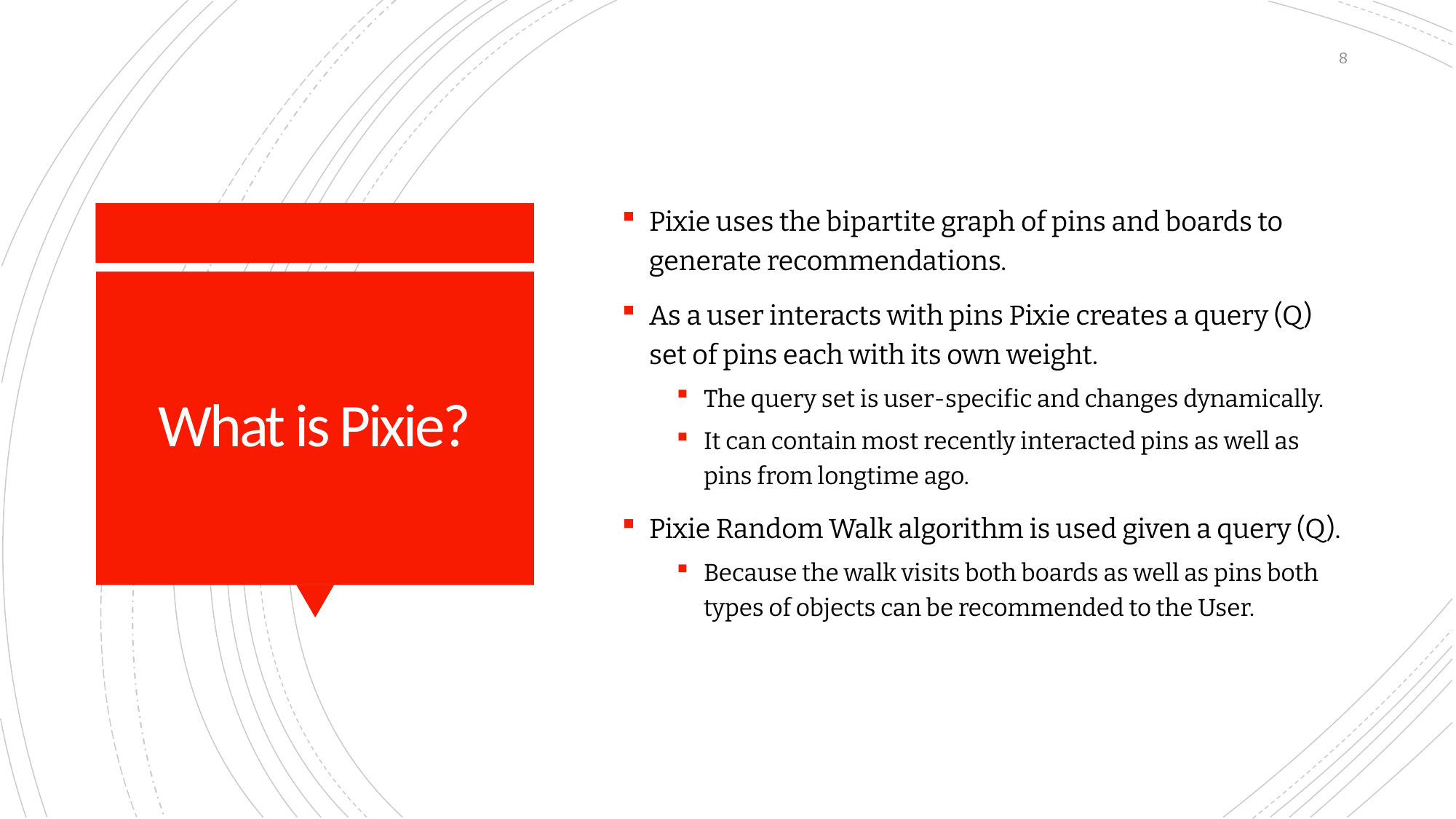

8
Pixie uses the bipartite graph of pins and boards to generate recommendations.
As a user interacts with pins Pixie creates a query (Q) set of pins each with its own weight.
The query set is user-specific and changes dynamically.
It can contain most recently interacted pins as well as pins from longtime ago.
Pixie Random Walk algorithm is used given a query (Q).
Because the walk visits both boards as well as pins both types of objects can be recommended to the User.
# What is Pixie?